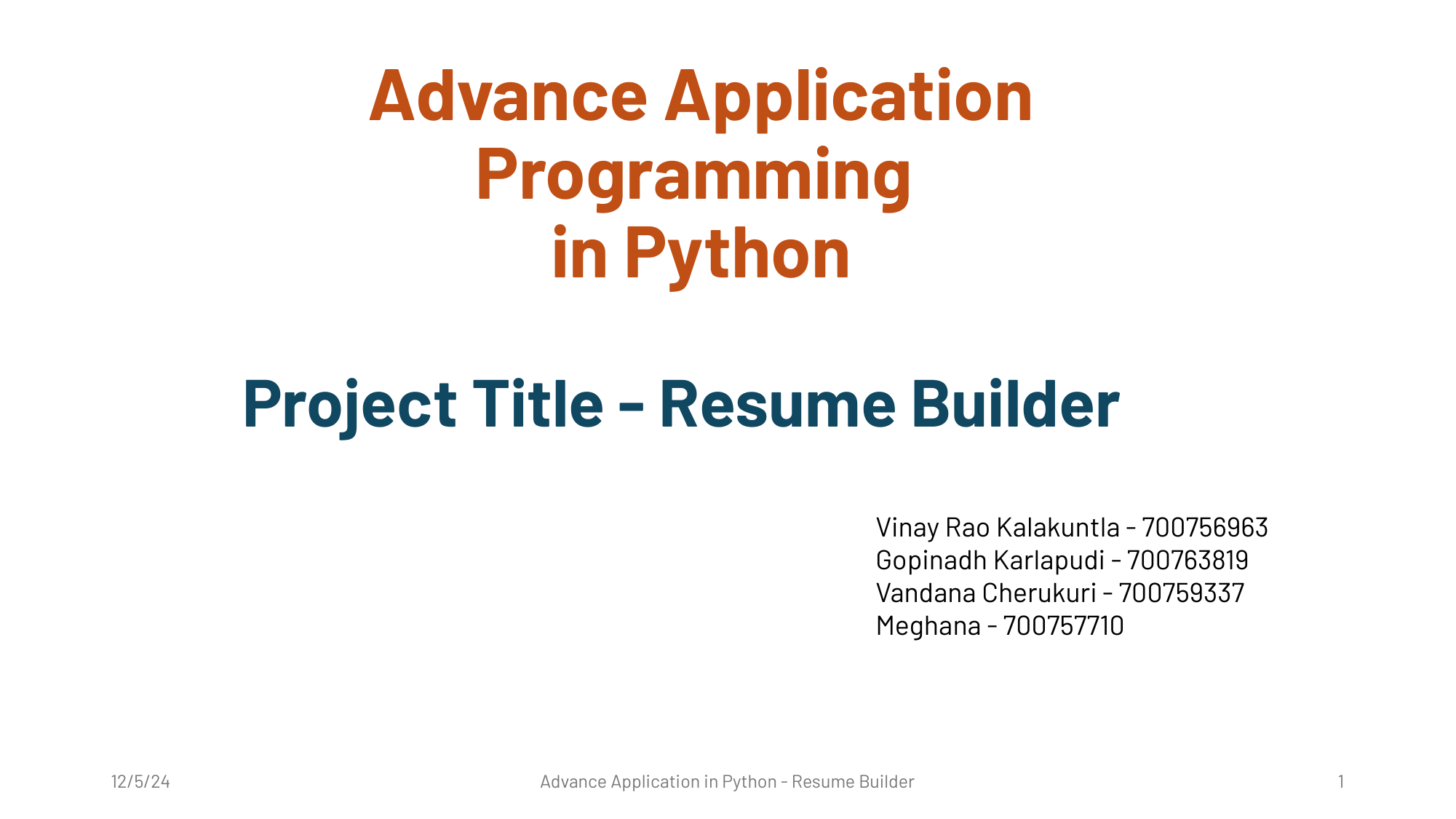

# Advance Application Programming in Python

Project Title - Resume Builder
Vinay Rao Kalakuntla - 700756963
Gopinadh Karlapudi - 700763819
Vandana Cherukuri - 700759337
Meghana - 700757710
12/5/24
Advance Application in Python - Resume Builder
1